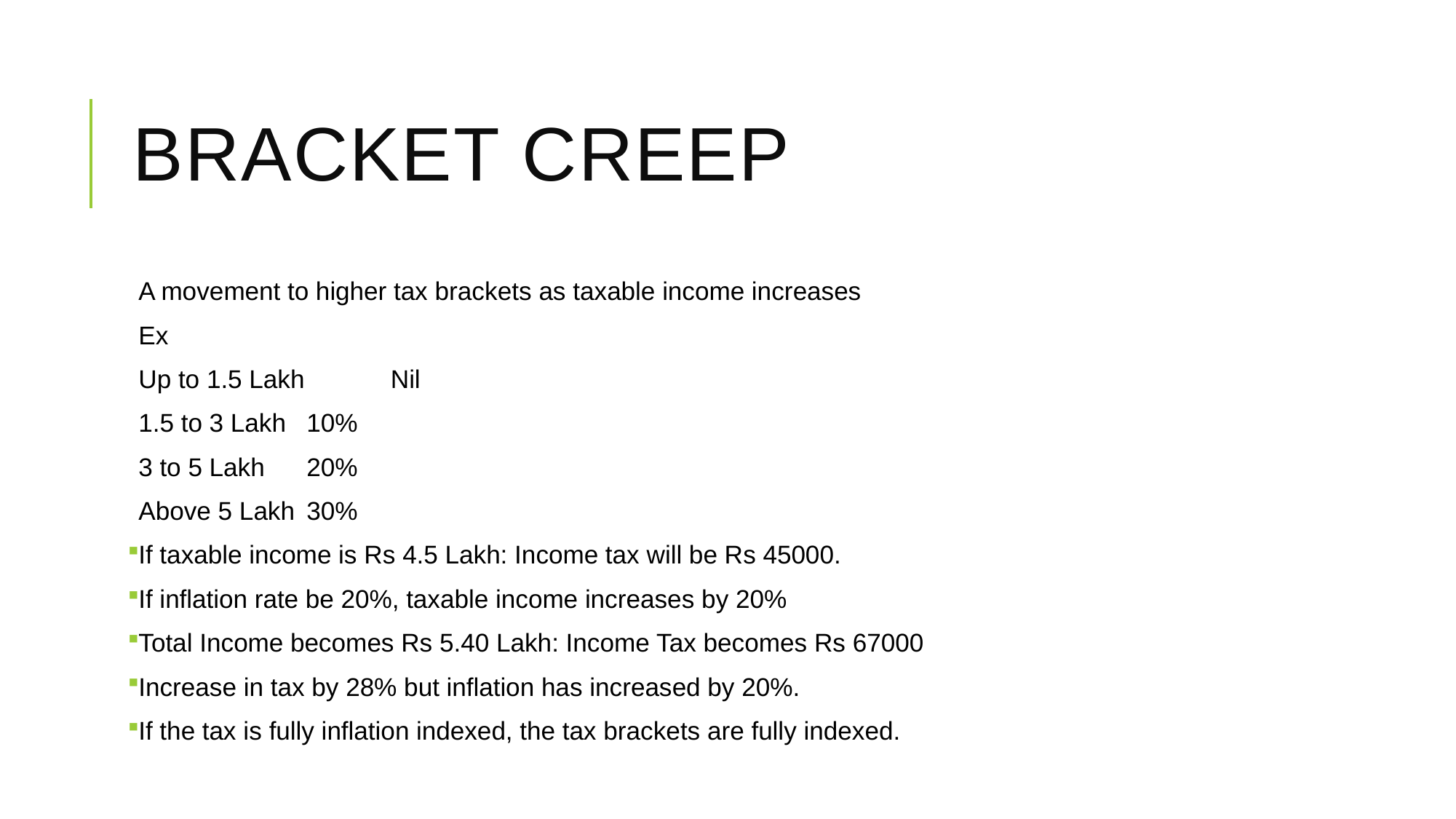

# Bracket creep
A movement to higher tax brackets as taxable income increases
Ex
Up to 1.5 Lakh 			Nil
1.5 to 3 Lakh 			10%
3 to 5 Lakh 			20%
Above 5 Lakh 			30%
If taxable income is Rs 4.5 Lakh: Income tax will be Rs 45000.
If inflation rate be 20%, taxable income increases by 20%
Total Income becomes Rs 5.40 Lakh: Income Tax becomes Rs 67000
Increase in tax by 28% but inflation has increased by 20%.
If the tax is fully inflation indexed, the tax brackets are fully indexed.